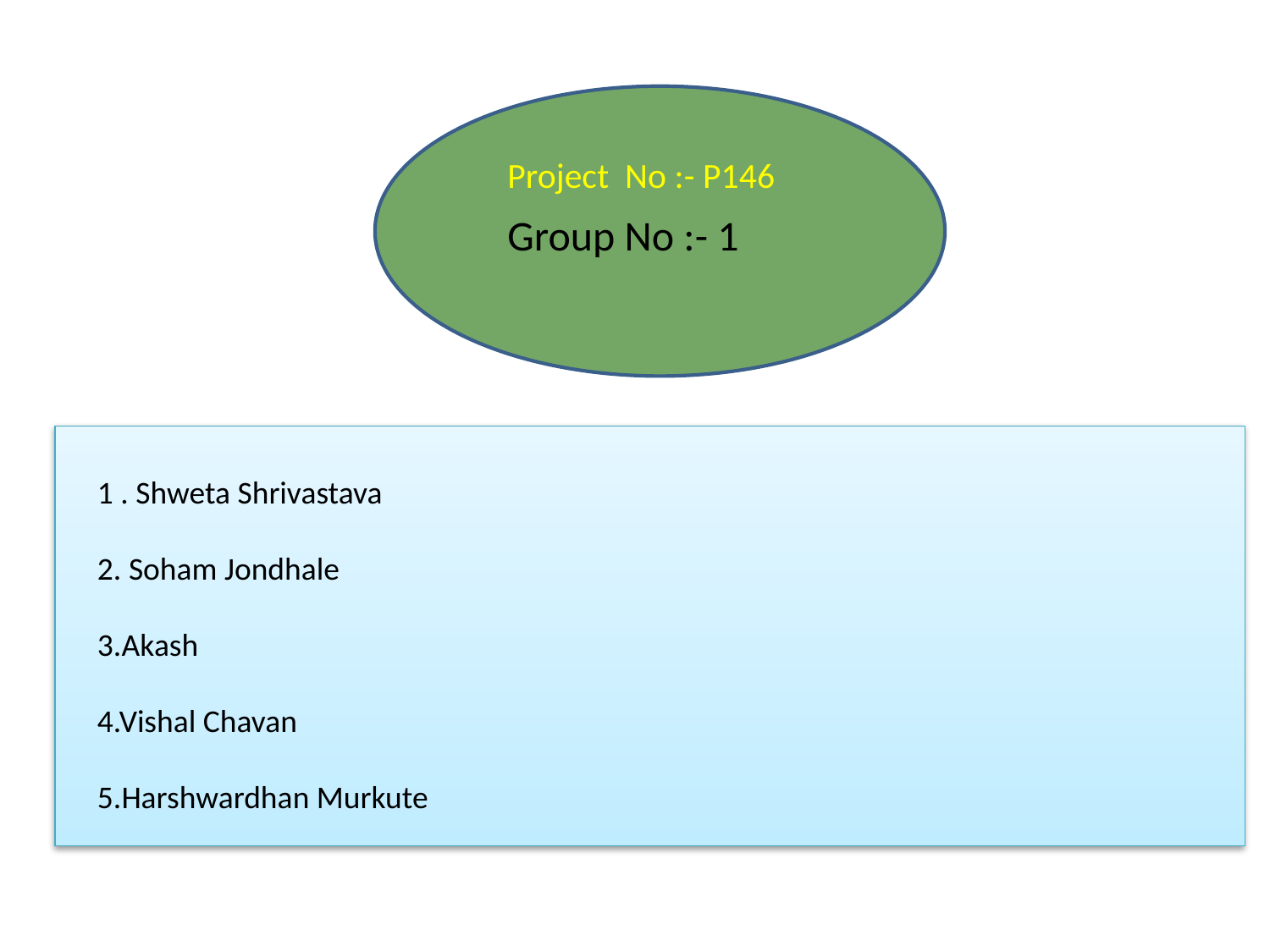

Project  No :- P146
Group No :- 1

1 . Shweta Shrivastava

2. Soham Jondhale

3.Akash

4.Vishal Chavan

5.Harshwardhan Murkute